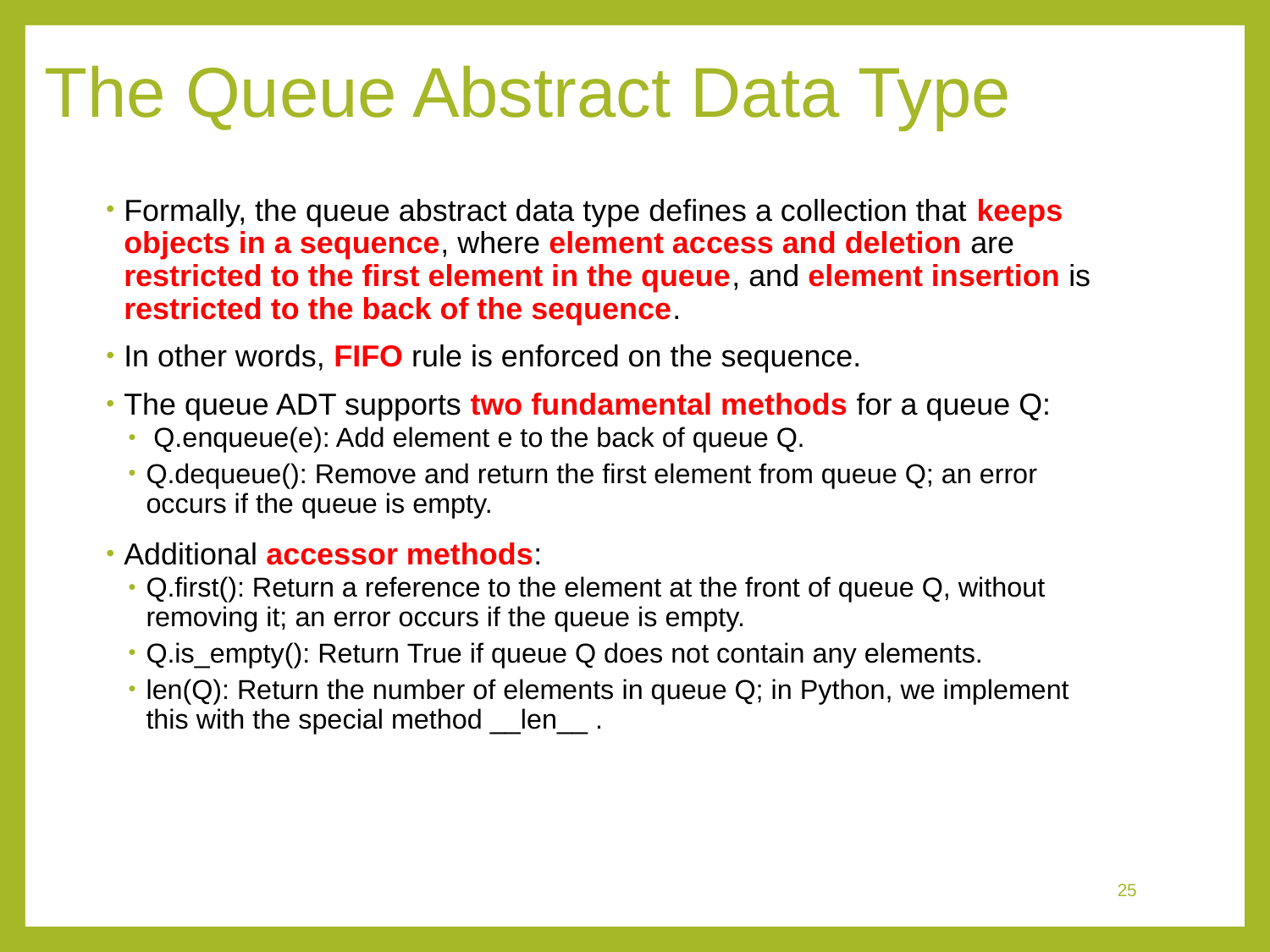

# The Queue Abstract Data Type
Formally, the queue abstract data type defines a collection that keeps objects in a sequence, where element access and deletion are restricted to the first element in the queue, and element insertion is restricted to the back of the sequence.
In other words, FIFO rule is enforced on the sequence.
The queue ADT supports two fundamental methods for a queue Q:
 Q.enqueue(e): Add element e to the back of queue Q.
Q.dequeue(): Remove and return the first element from queue Q; an error occurs if the queue is empty.
Additional accessor methods:
Q.first(): Return a reference to the element at the front of queue Q, without removing it; an error occurs if the queue is empty.
Q.is_empty(): Return True if queue Q does not contain any elements.
len(Q): Return the number of elements in queue Q; in Python, we implement this with the special method __len__ .
25